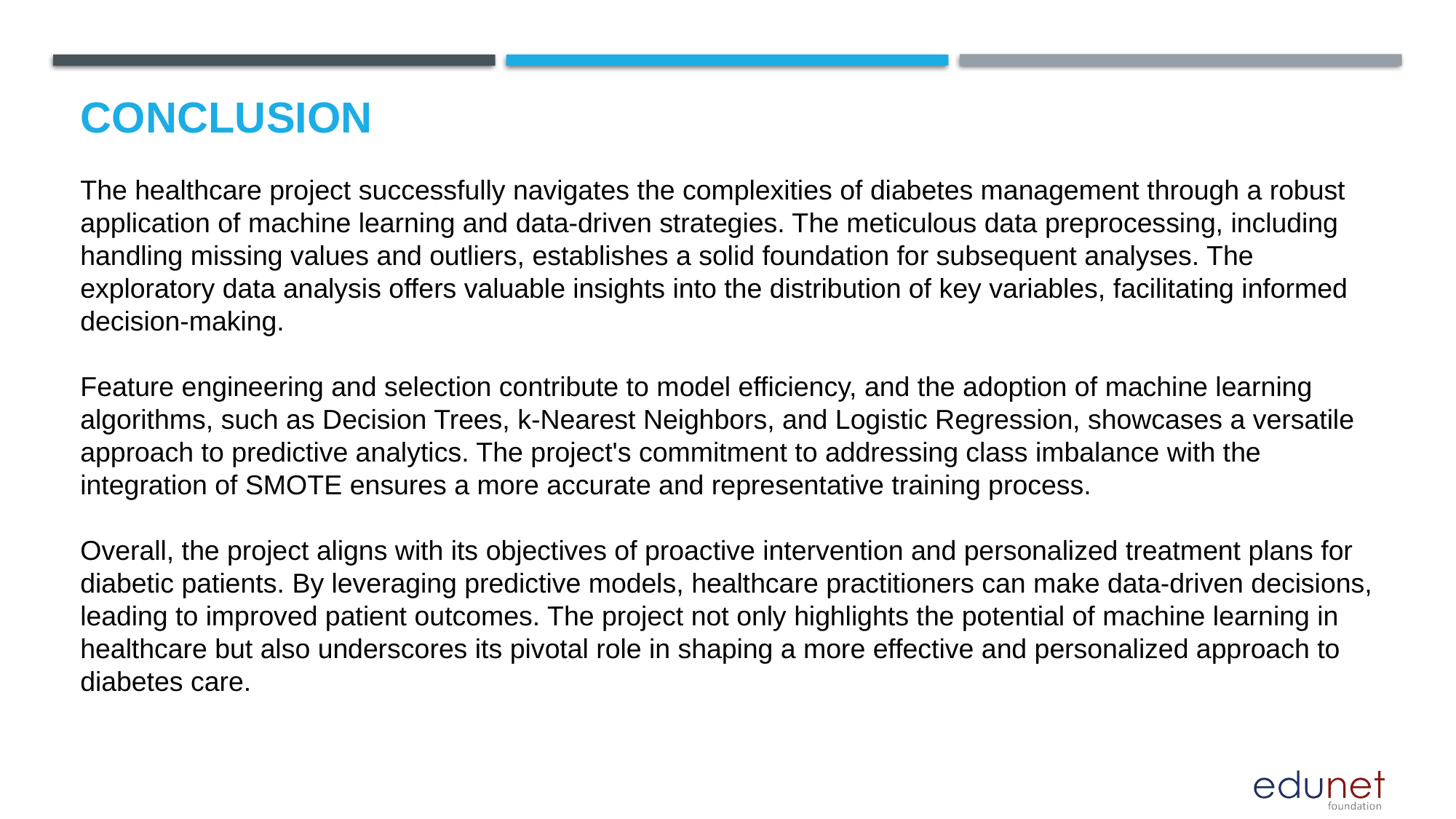

# Conclusion
The healthcare project successfully navigates the complexities of diabetes management through a robust application of machine learning and data-driven strategies. The meticulous data preprocessing, including handling missing values and outliers, establishes a solid foundation for subsequent analyses. The exploratory data analysis offers valuable insights into the distribution of key variables, facilitating informed decision-making.

Feature engineering and selection contribute to model efficiency, and the adoption of machine learning algorithms, such as Decision Trees, k-Nearest Neighbors, and Logistic Regression, showcases a versatile approach to predictive analytics. The project's commitment to addressing class imbalance with the integration of SMOTE ensures a more accurate and representative training process.

Overall, the project aligns with its objectives of proactive intervention and personalized treatment plans for diabetic patients. By leveraging predictive models, healthcare practitioners can make data-driven decisions, leading to improved patient outcomes. The project not only highlights the potential of machine learning in healthcare but also underscores its pivotal role in shaping a more effective and personalized approach to diabetes care.